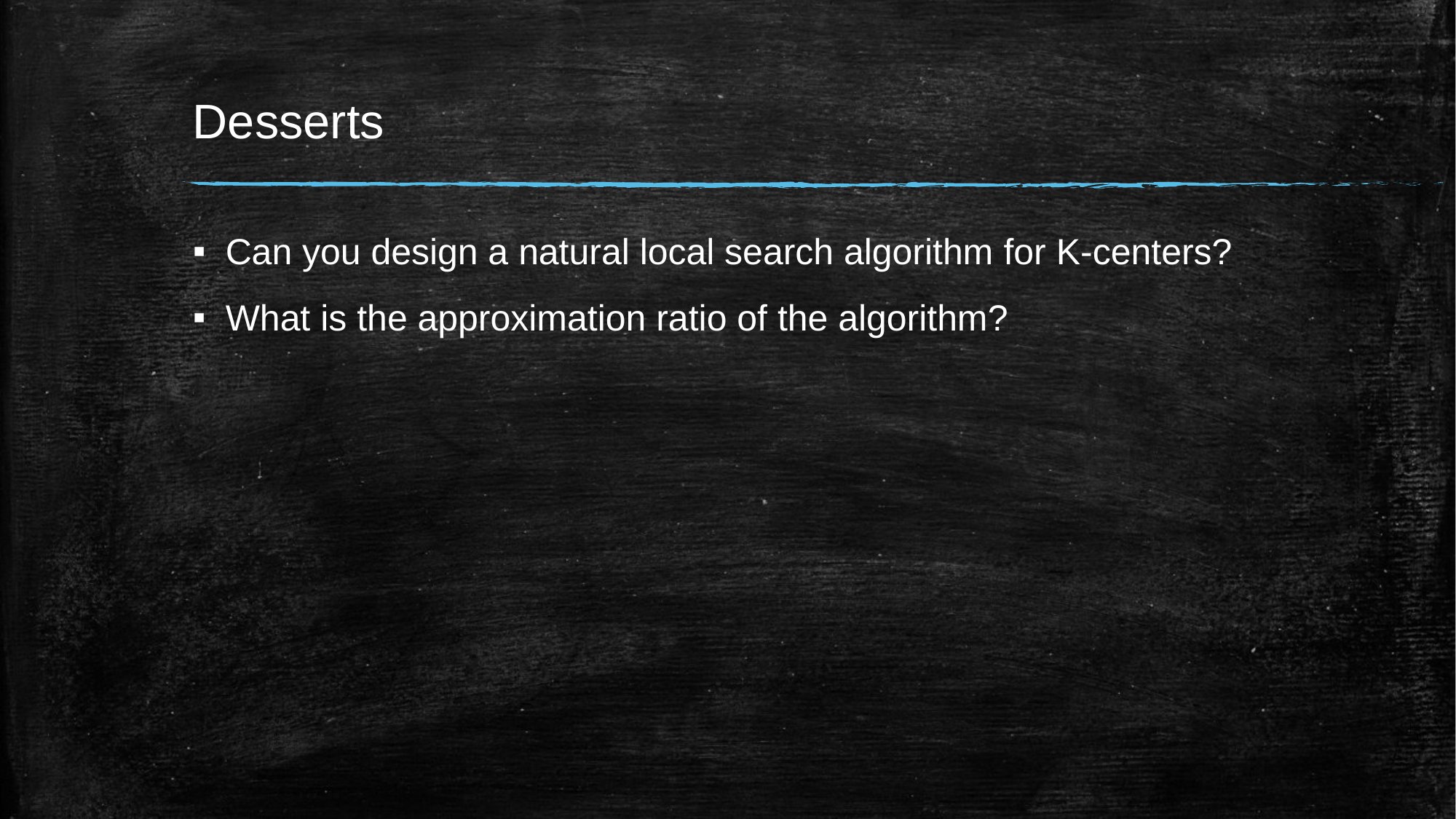

# Desserts
Can you design a natural local search algorithm for K-centers?
What is the approximation ratio of the algorithm?